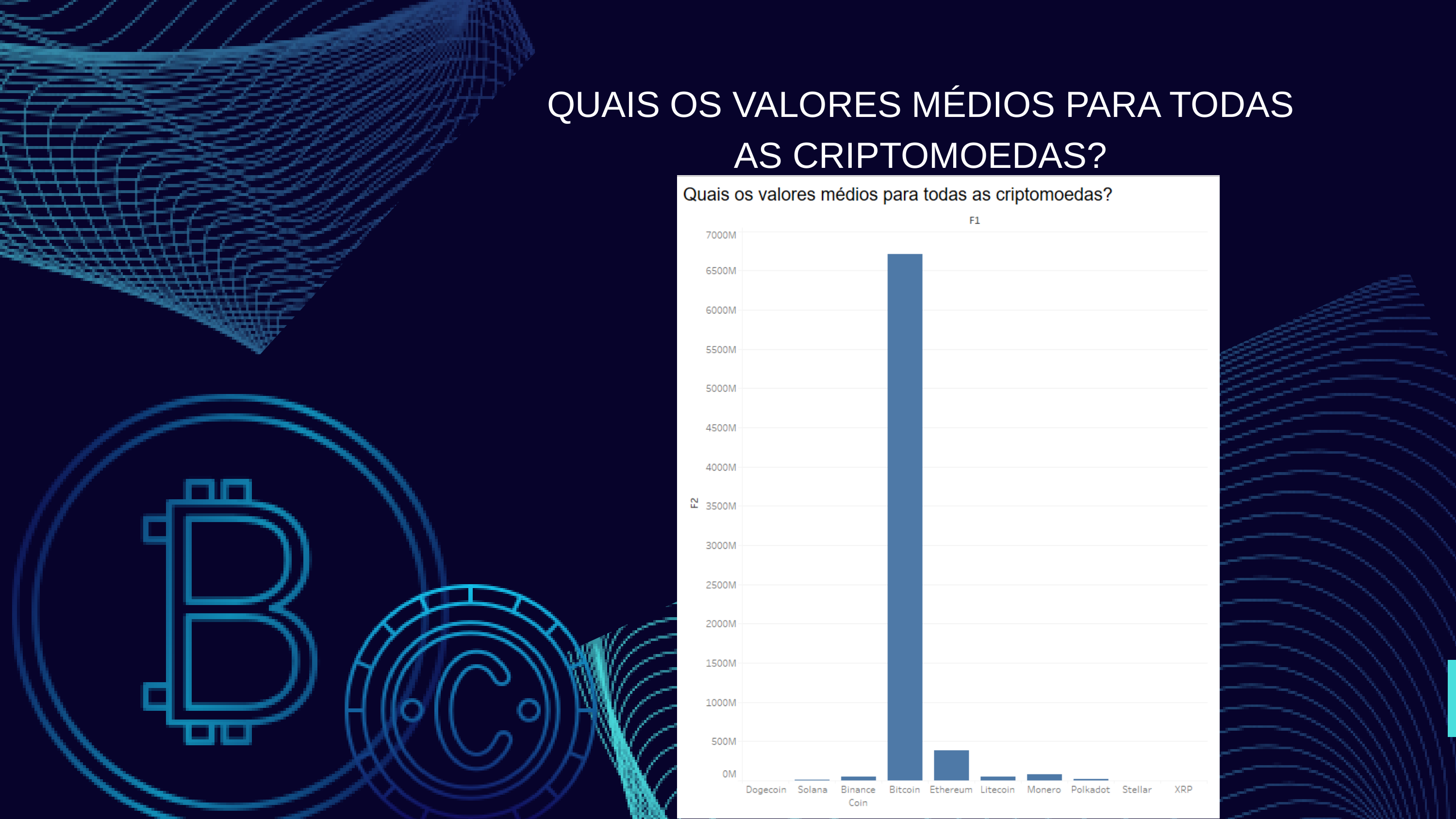

QUAIS OS VALORES MÉDIOS PARA TODAS AS CRIPTOMOEDAS?